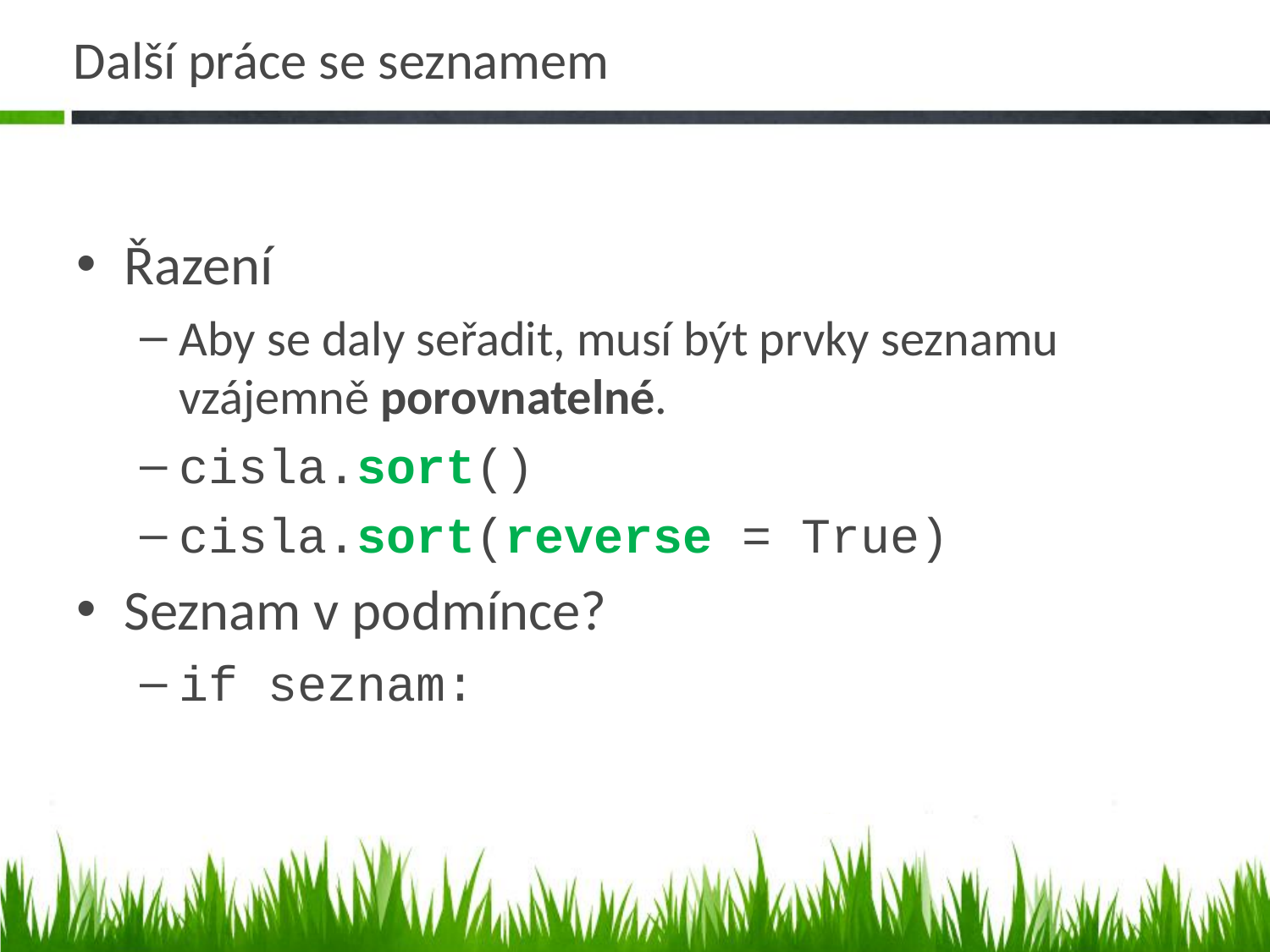

# Další práce se seznamem
Řazení
Aby se daly seřadit, musí být prvky seznamu vzájemně porovnatelné.
cisla.sort()
cisla.sort(reverse = True)
Seznam v podmínce?
if seznam: